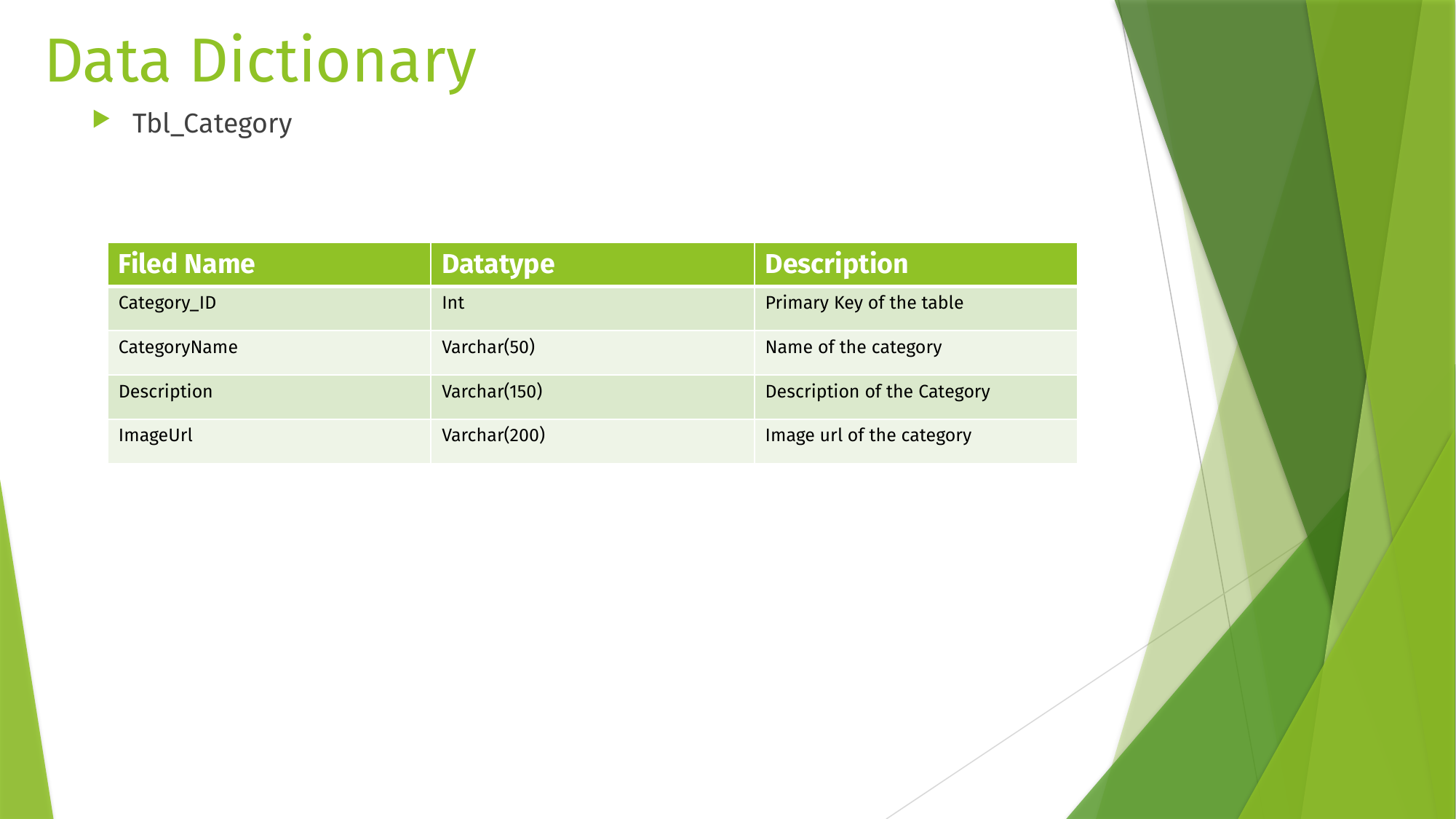

# Data Dictionary
Tbl_Category
| Filed Name | Datatype | Description |
| --- | --- | --- |
| Category\_ID | Int | Primary Key of the table |
| CategoryName | Varchar(50) | Name of the category |
| Description | Varchar(150) | Description of the Category |
| ImageUrl | Varchar(200) | Image url of the category |